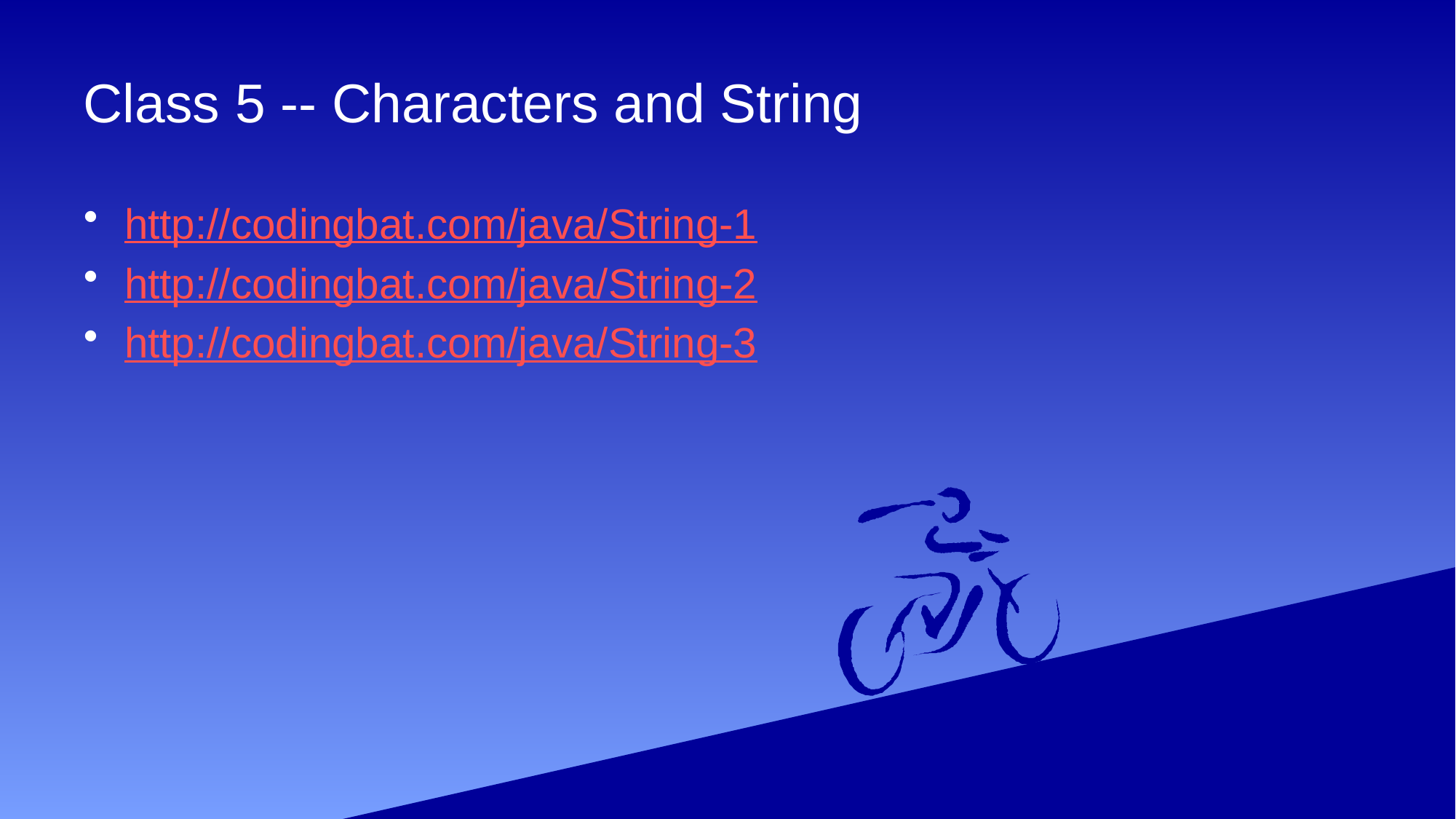

# Class 5 -- Characters and String
http://codingbat.com/java/String-1
http://codingbat.com/java/String-2
http://codingbat.com/java/String-3